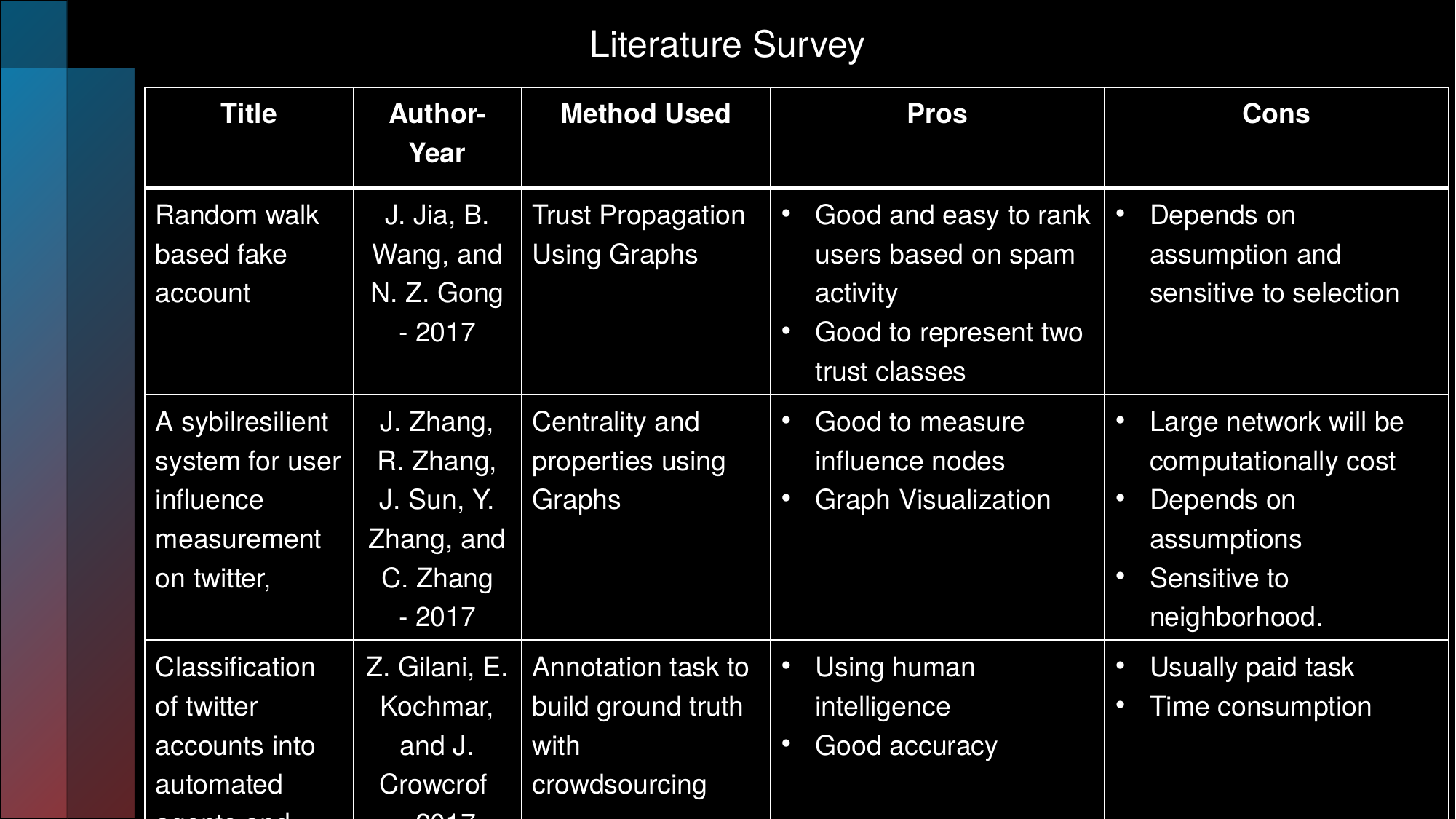

Literature Survey
| Title | Author- Year | Method Used | Pros | Cons |
| --- | --- | --- | --- | --- |
| Random walk based fake account | J. Jia, B. Wang, and N. Z. Gong - 2017 | Trust Propagation Using Graphs | Good and easy to rank users based on spam activity Good to represent two trust classes | Depends on assumption and sensitive to selection |
| A sybilresilient system for user influence measurement on twitter, | J. Zhang, R. Zhang, J. Sun, Y. Zhang, and C. Zhang - 2017 | Centrality and properties using Graphs | Good to measure influence nodes Graph Visualization | Large network will be computationally cost Depends on assumptions Sensitive to neighborhood. |
| Classification of twitter accounts into automated agents and human users. | Z. Gilani, E. Kochmar, and J. Crowcrof - 2017 | Annotation task to build ground truth with crowdsourcing | Using human intelligence Good accuracy | Usually paid task Time consumption |